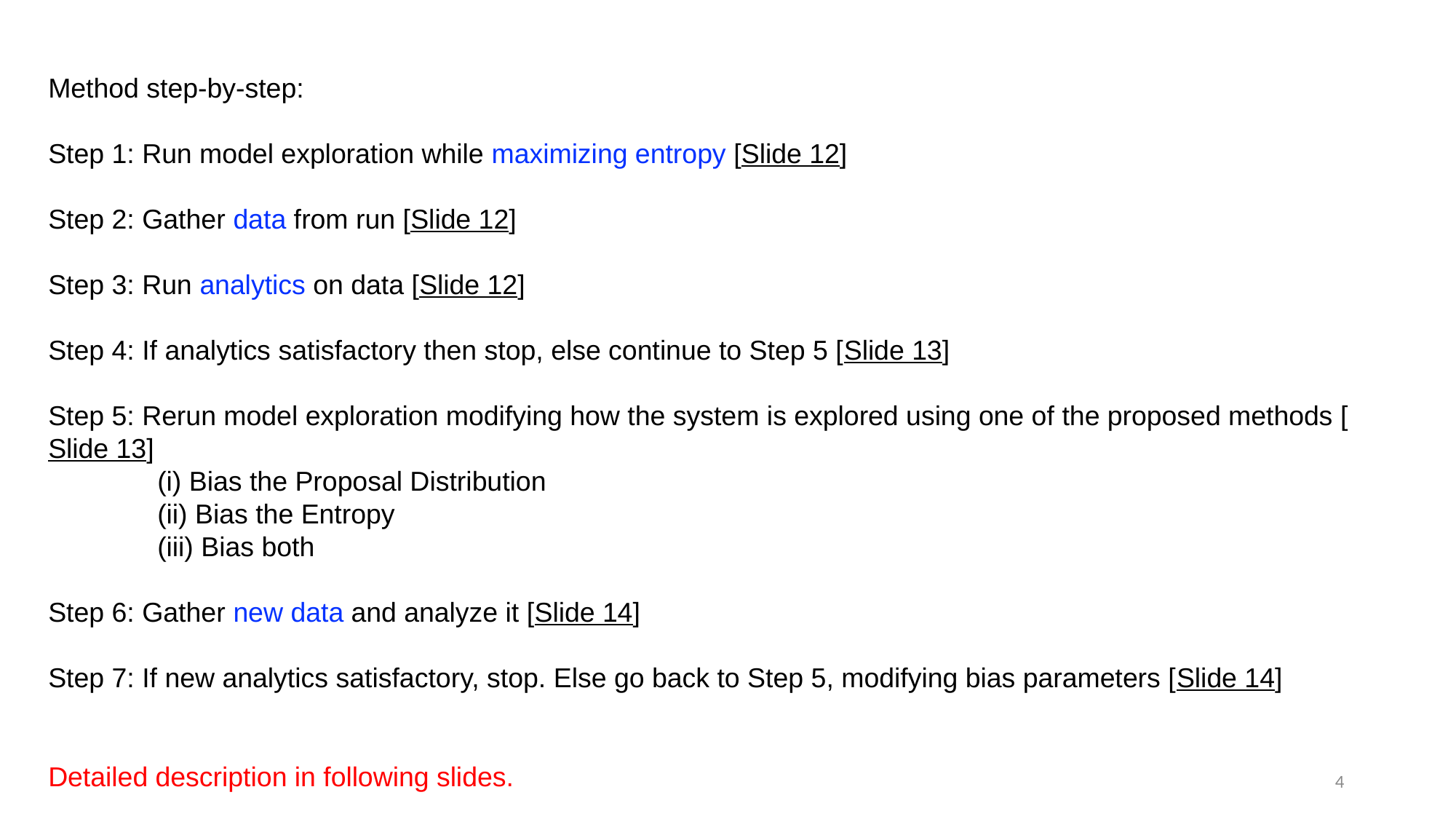

Method step-by-step:

Step 1: Run model exploration while maximizing entropy [Slide 12]

Step 2: Gather data from run [Slide 12]

Step 3: Run analytics on data [Slide 12]
Step 4: If analytics satisfactory then stop, else continue to Step 5 [Slide 13]

Step 5: Rerun model exploration modifying how the system is explored using one of the proposed methods [Slide 13]
	(i) Bias the Proposal Distribution
	(ii) Bias the Entropy
	(iii) Bias both

Step 6: Gather new data and analyze it [Slide 14]

Step 7: If new analytics satisfactory, stop. Else go back to Step 5, modifying bias parameters [Slide 14]
Detailed description in following slides.
4